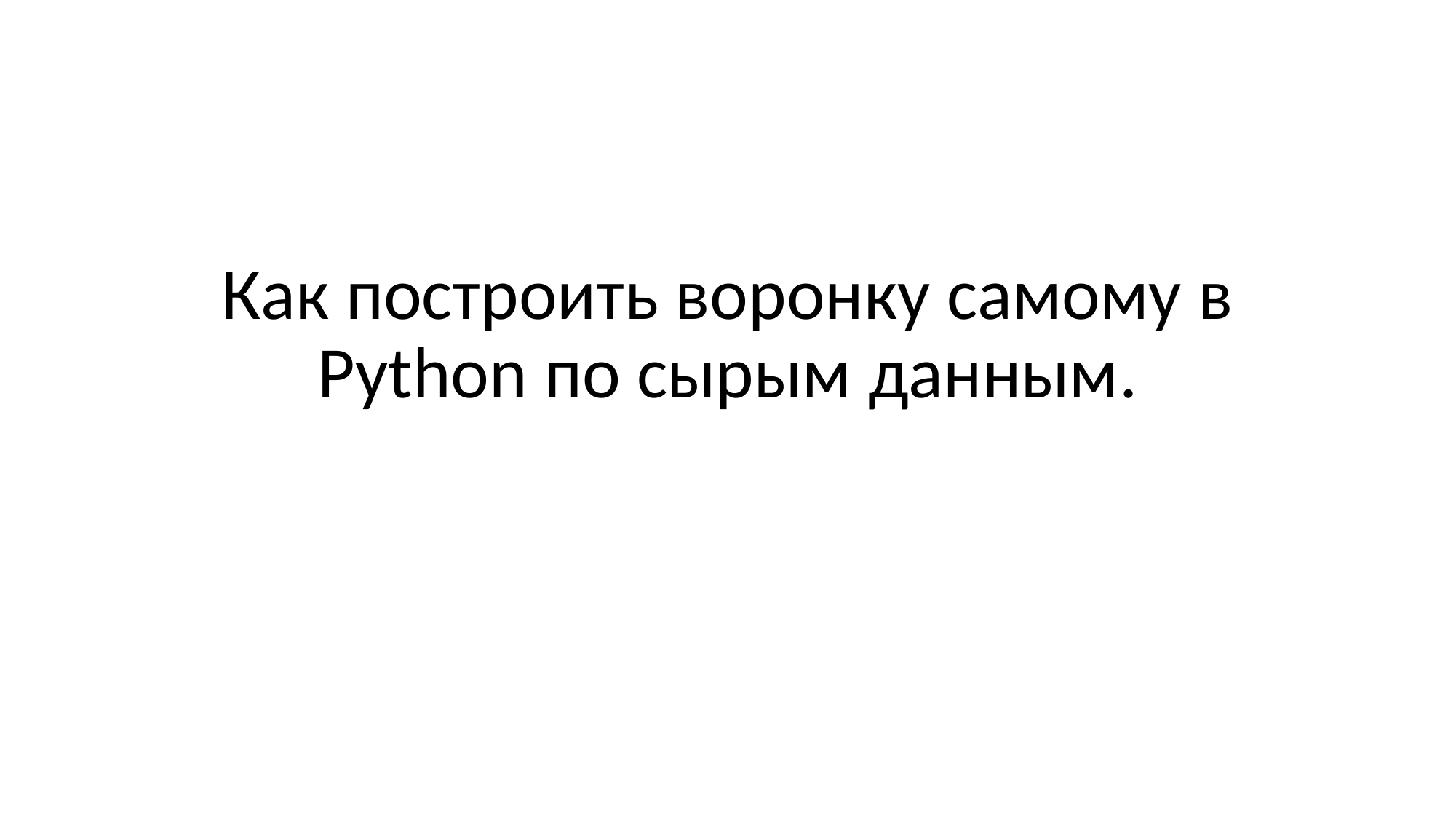

# Как построить воронку самому в Python по сырым данным.